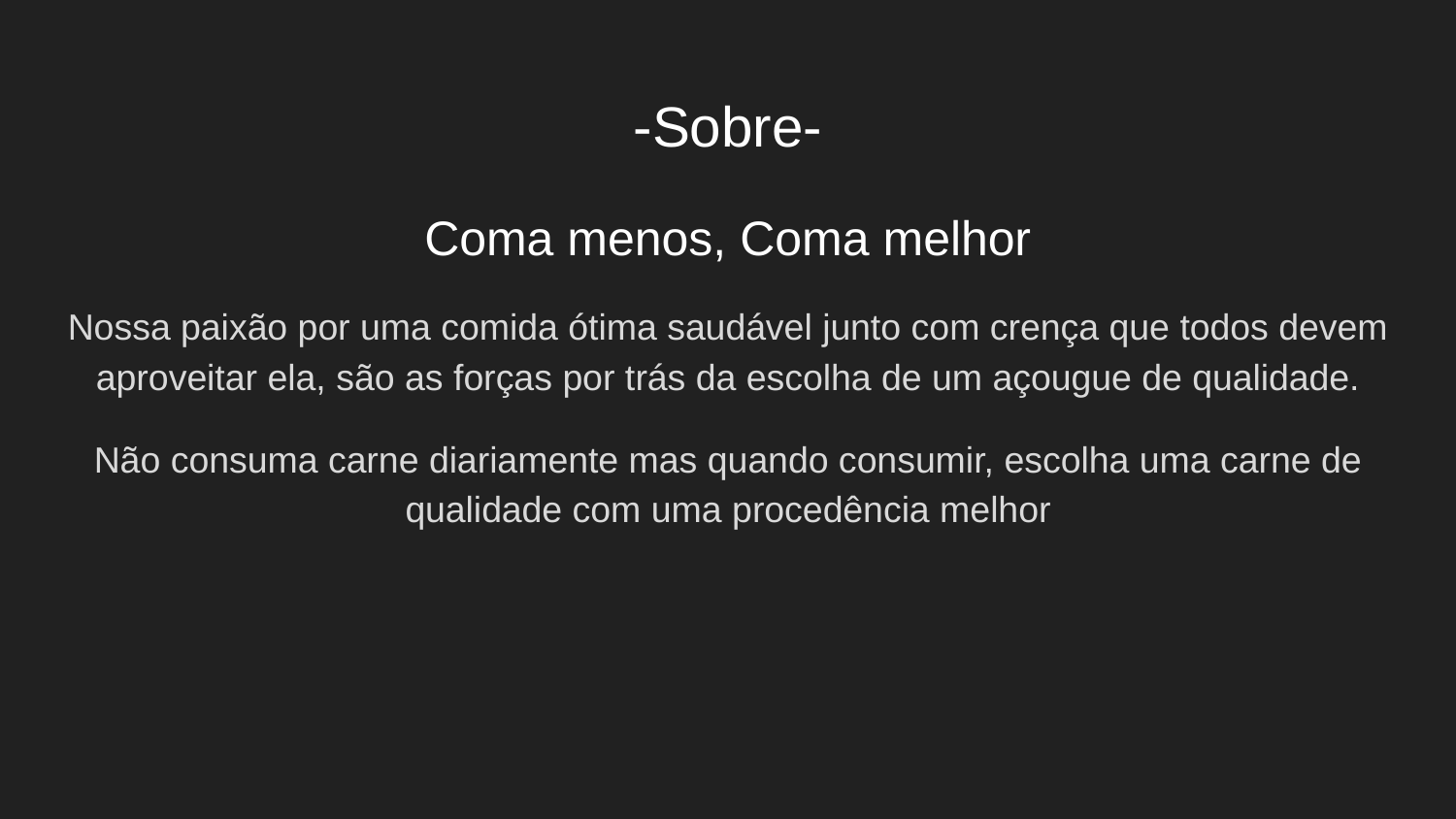

# -Sobre-
Coma menos, Coma melhor
Nossa paixão por uma comida ótima saudável junto com crença que todos devem aproveitar ela, são as forças por trás da escolha de um açougue de qualidade.
Não consuma carne diariamente mas quando consumir, escolha uma carne de qualidade com uma procedência melhor